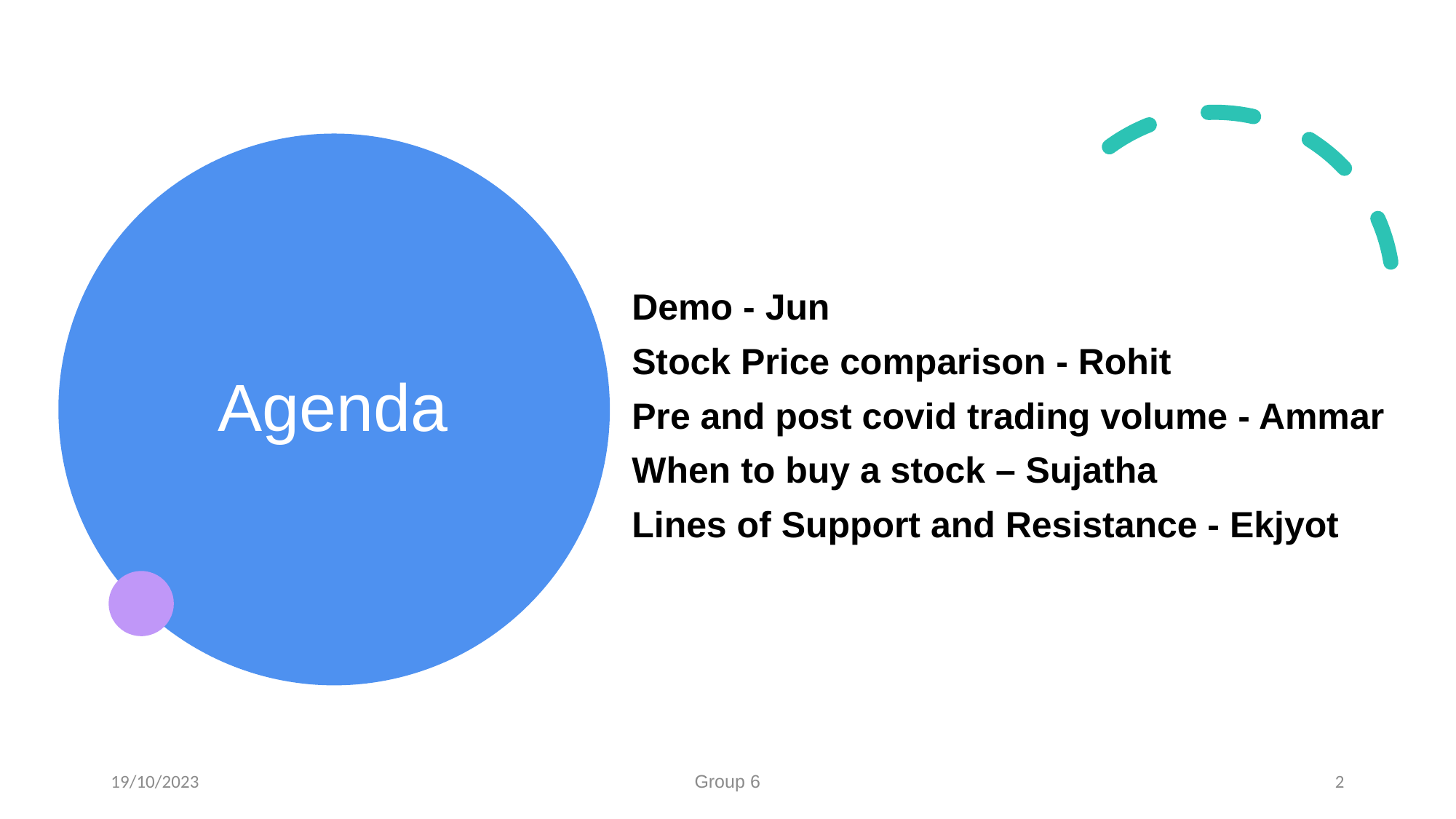

# Agenda
Demo - Jun
Stock Price comparison - Rohit
Pre and post covid trading volume - Ammar
When to buy a stock – Sujatha
Lines of Support and Resistance - Ekjyot
19/10/2023
Group 6
2